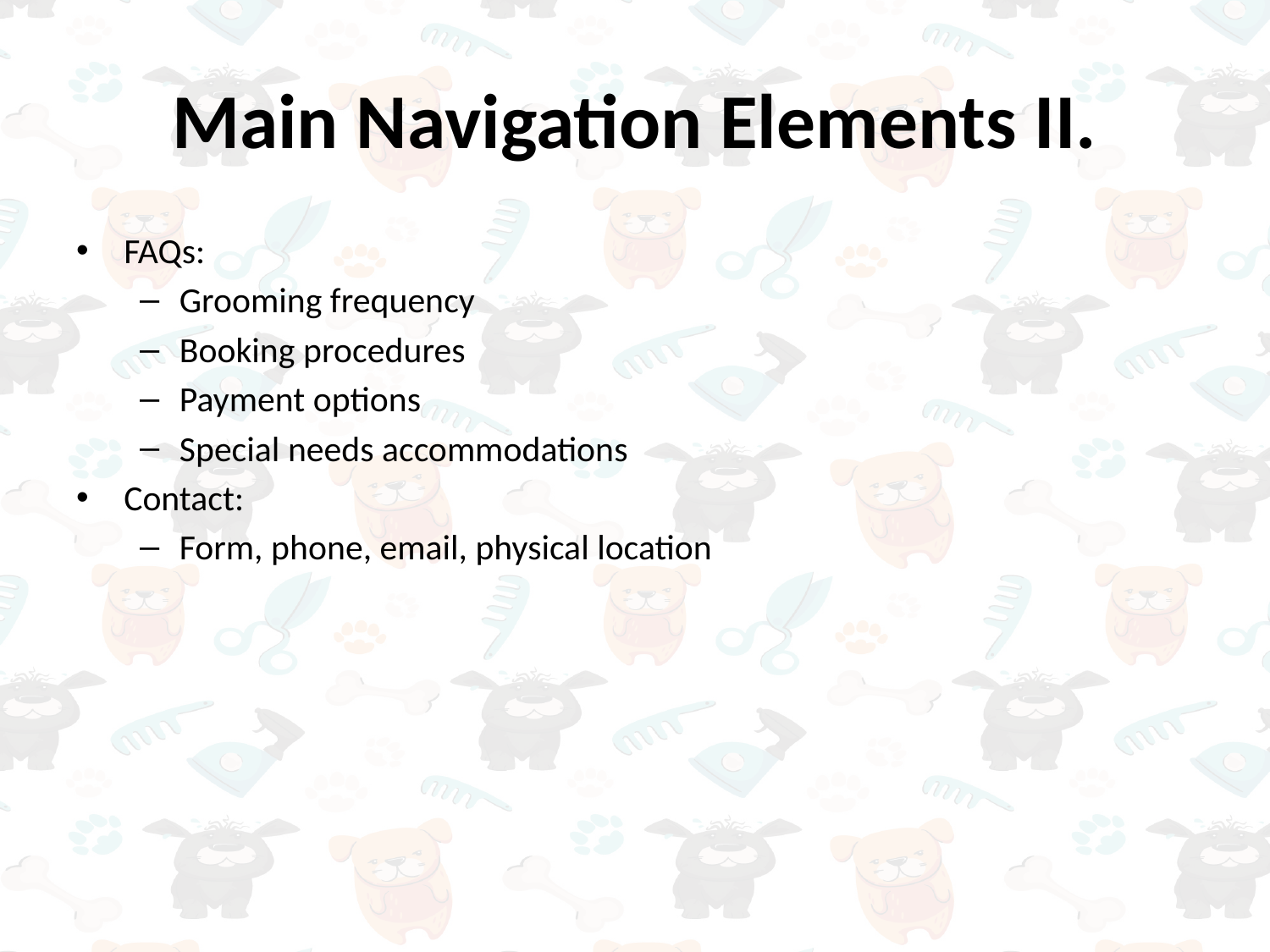

# Main Navigation Elements II.
FAQs:
Grooming frequency
Booking procedures
Payment options
Special needs accommodations
Contact:
Form, phone, email, physical location